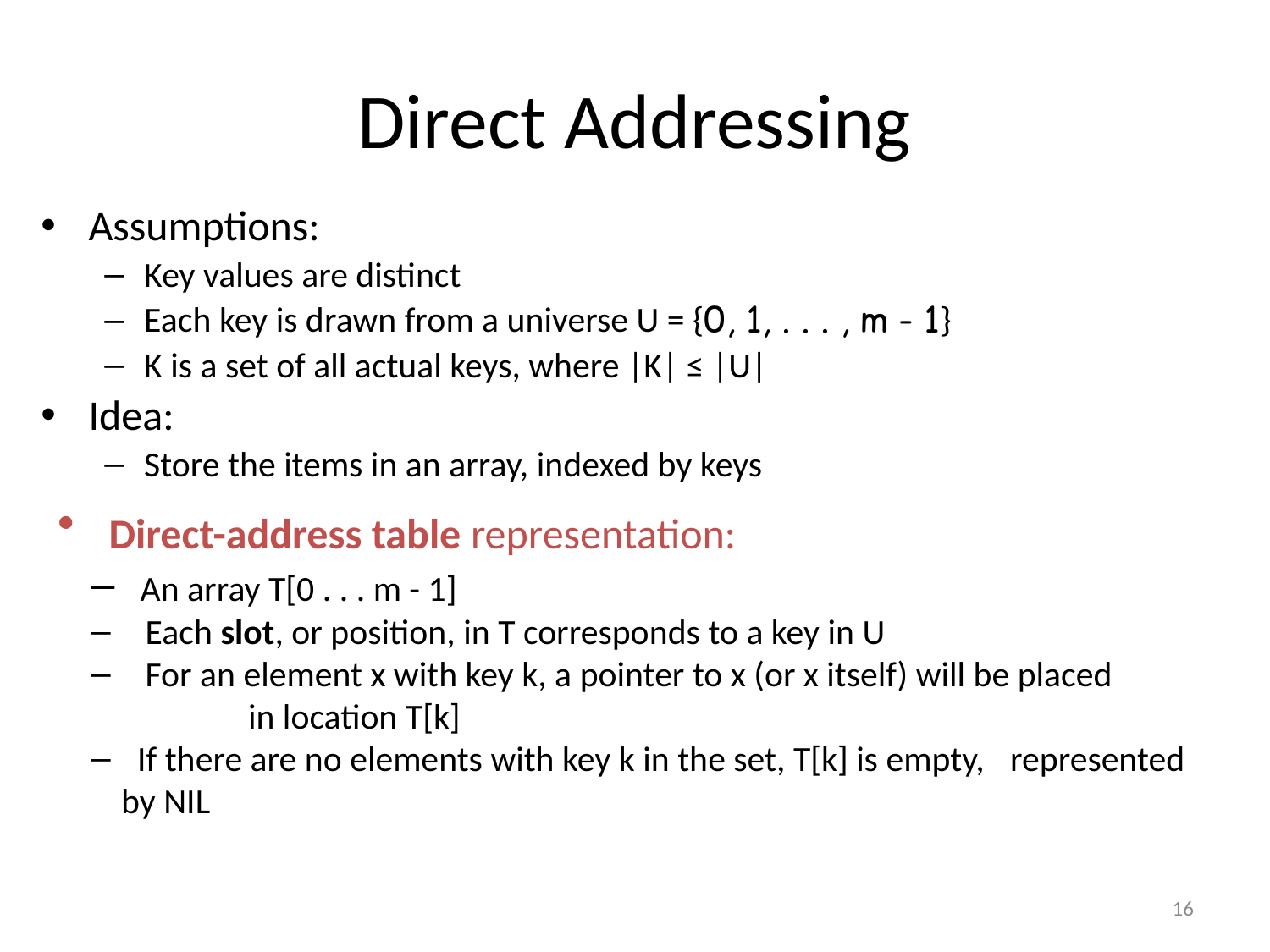

# Direct Addressing
Assumptions:
Key values are distinct
Each key is drawn from a universe U = {0, 1, . . . , m - 1}
K is a set of all actual keys, where |K| ≤ |U|
Idea:
Store the items in an array, indexed by keys

   Direct-address table representation:
  An array T[0 . . . m - 1]
   Each slot, or position, in T corresponds to a key in U
   For an element x with key k, a pointer to x (or x itself) will be placed   	in location T[k]
  If there are no elements with key k in the set, T[k] is empty, 	represented by NIL
16